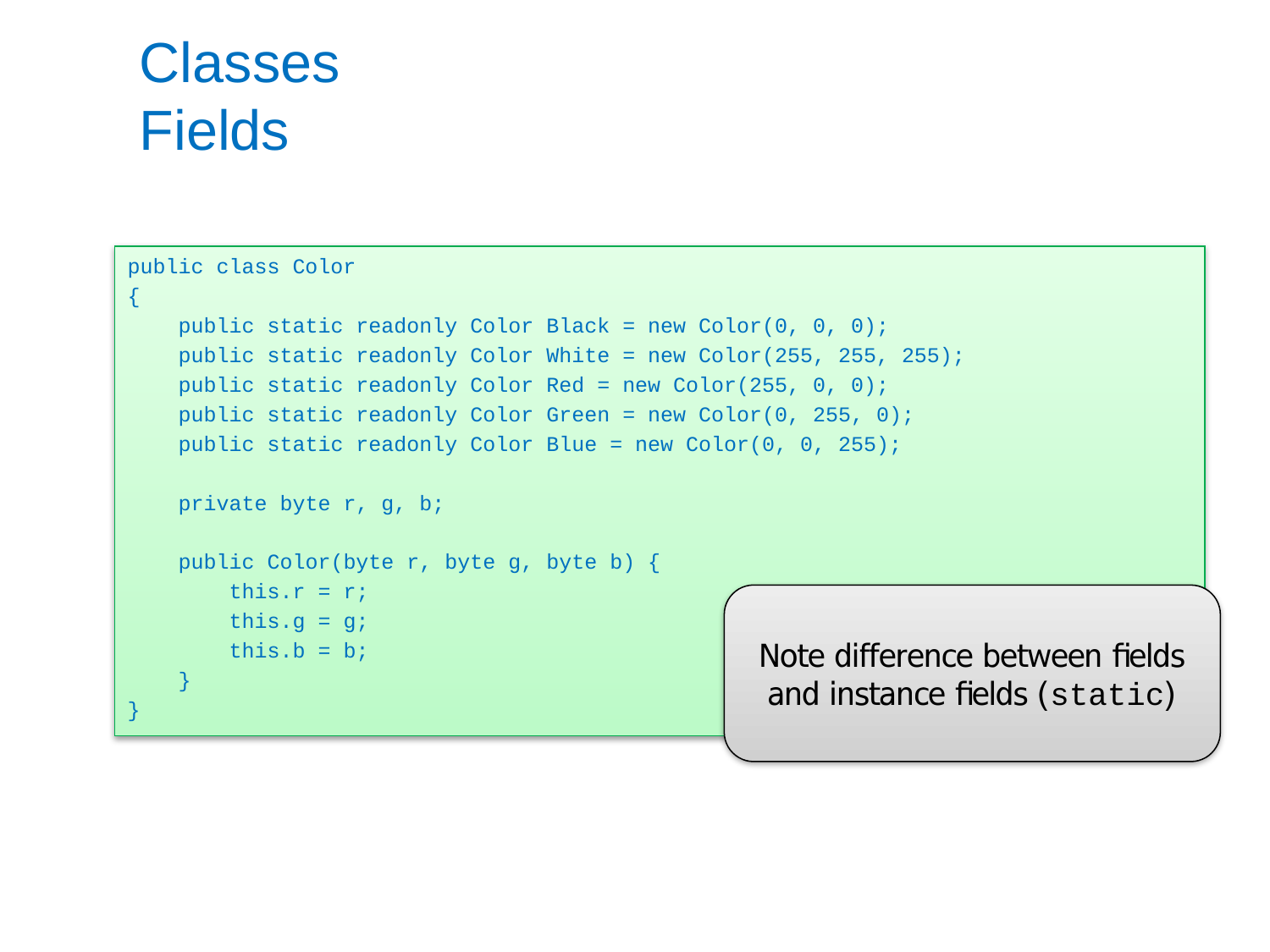

# Classes Fields
public class Color
{
    public static readonly Color Black = new Color(0, 0, 0);
    public static readonly Color White = new Color(255, 255, 255);
    public static readonly Color Red = new Color(255, 0, 0);
    public static readonly Color Green = new Color(0, 255, 0);
    public static readonly Color Blue = new Color(0, 0, 255);

    private byte r, g, b;

    public Color(byte r, byte g, byte b) {
        this.r = r;
        this.g = g;
        this.b = b;
    }
}
Note difference between fields and instance fields (static)